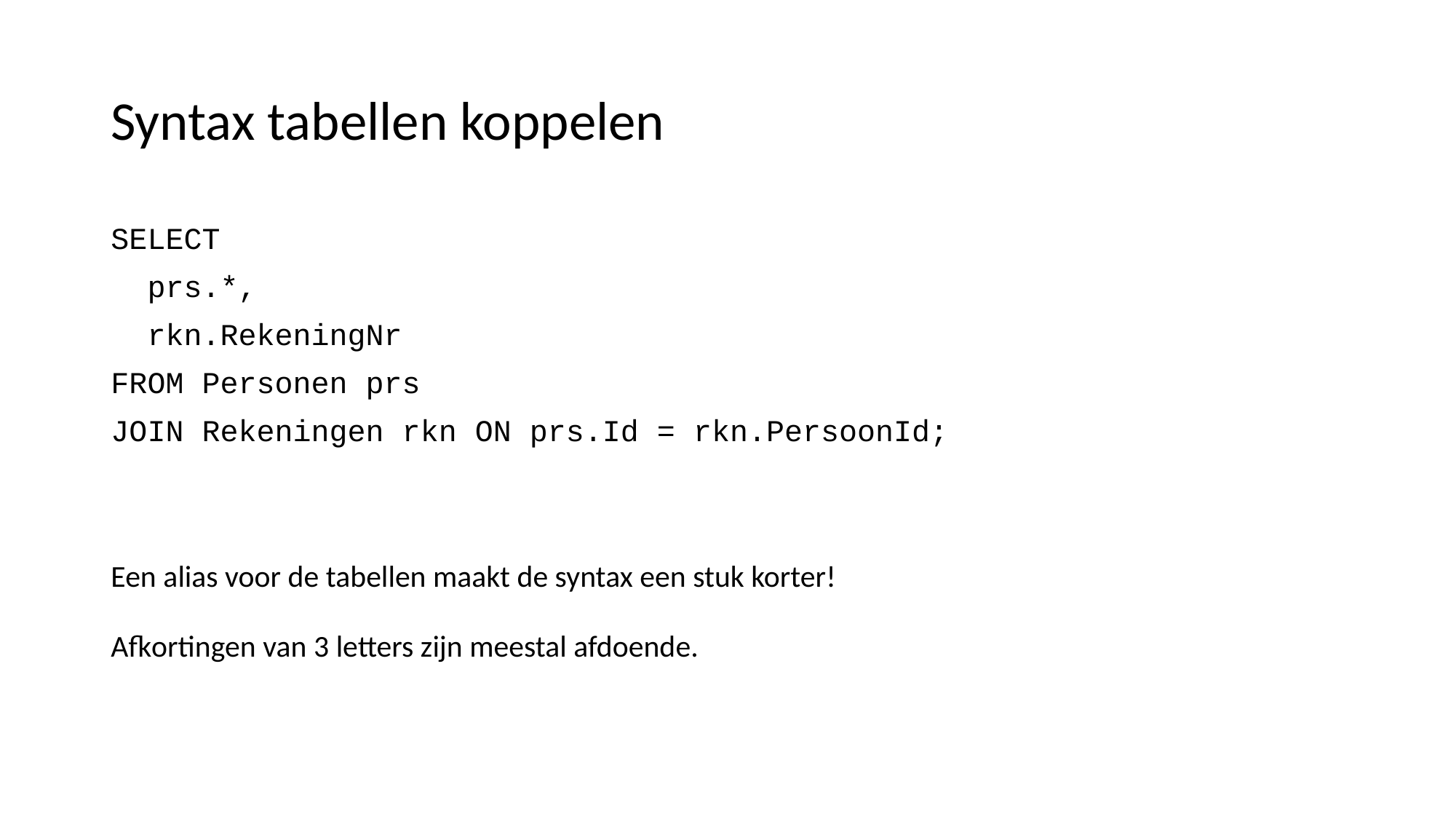

# Syntax tabellen koppelen
SELECT
  prs.*,
  rkn.RekeningNr
FROM Personen prs
JOIN Rekeningen rkn ON prs.Id = rkn.PersoonId;
Een alias voor de tabellen maakt de syntax een stuk korter!
Afkortingen van 3 letters zijn meestal afdoende.